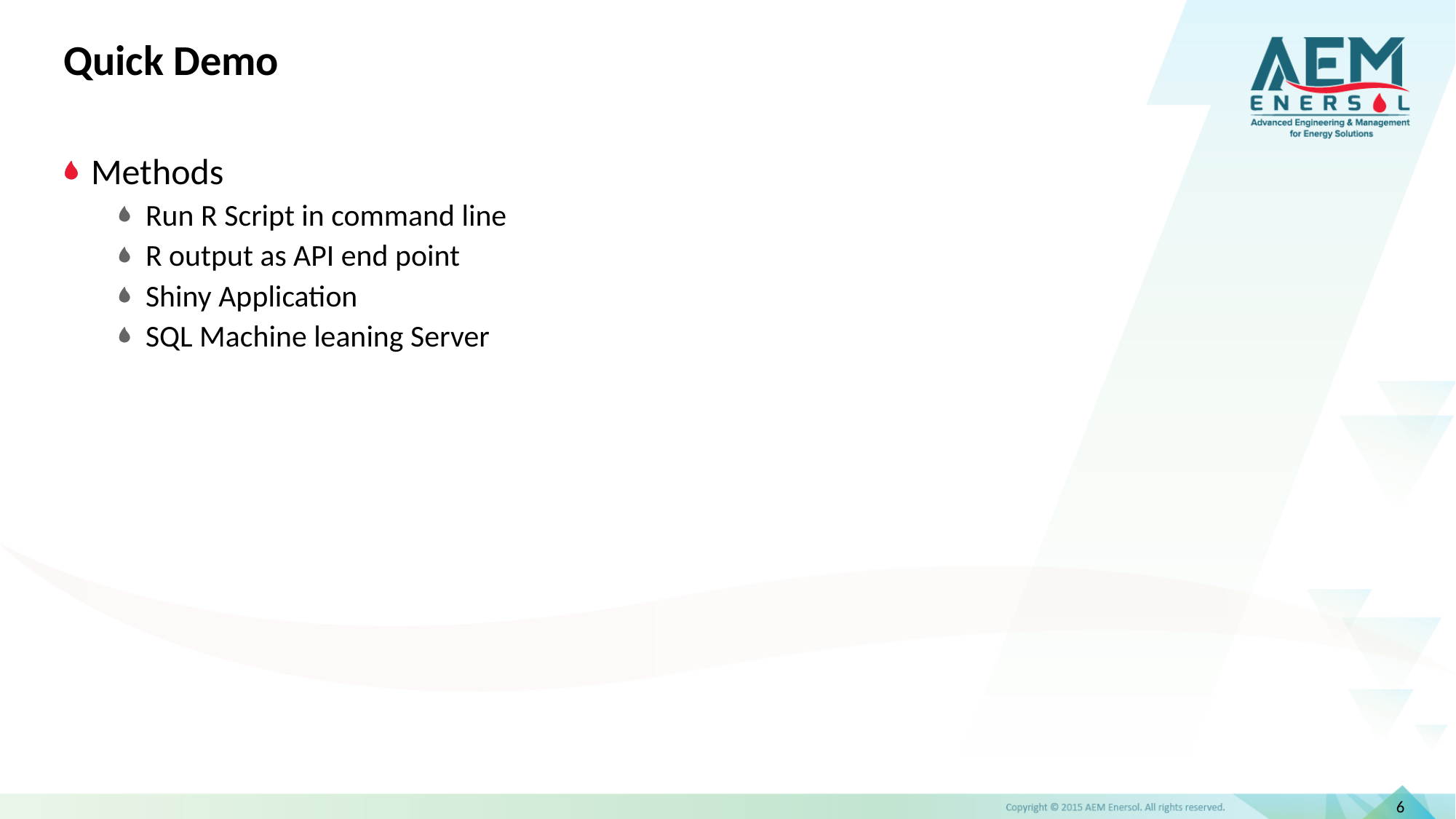

Quick Demo

Methods
Run R Script in command line
R output as API end point
Shiny Application
SQL Machine leaning Server
6